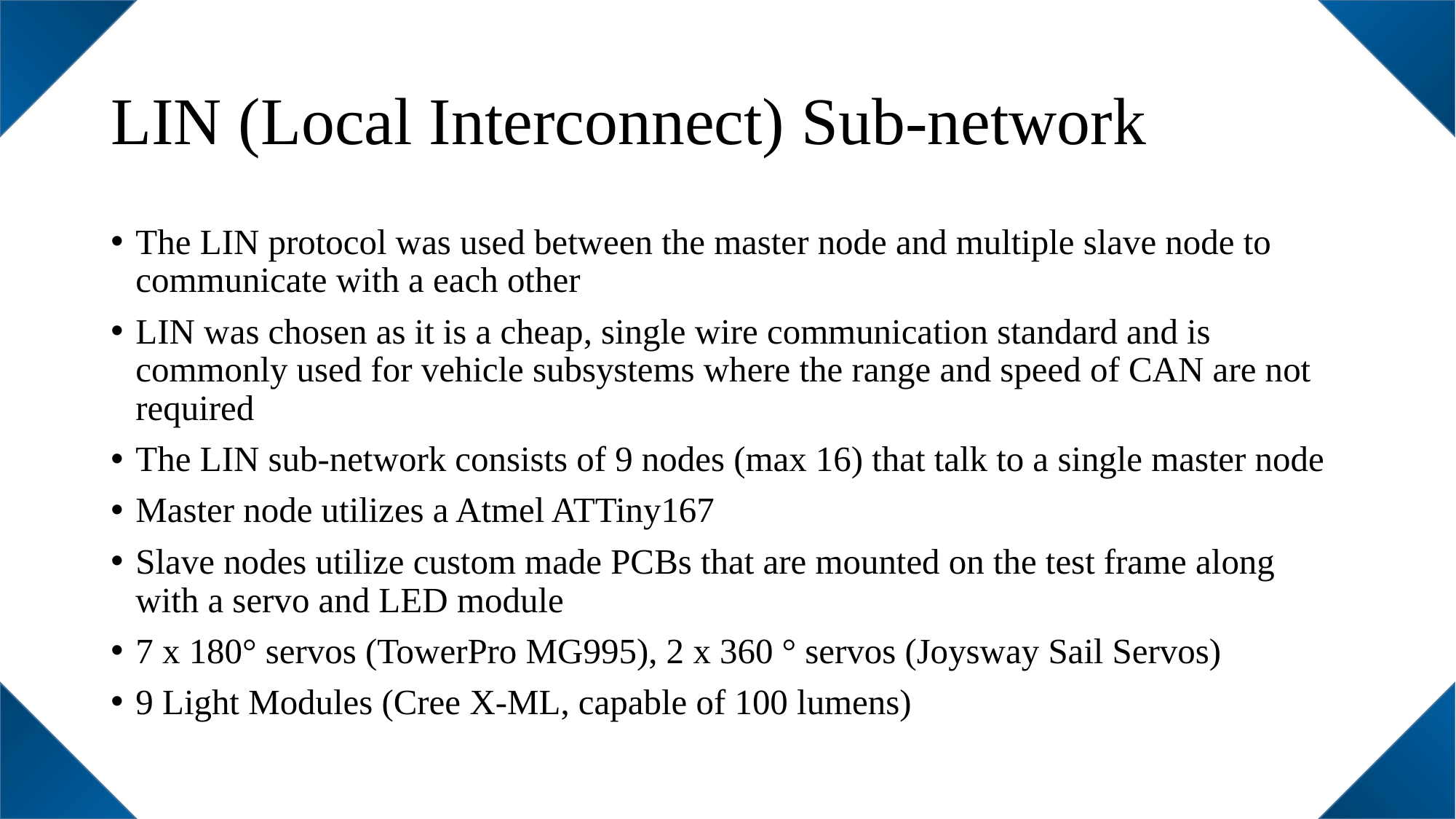

# LIN (Local Interconnect) Sub-network
The LIN protocol was used between the master node and multiple slave node to communicate with a each other
LIN was chosen as it is a cheap, single wire communication standard and is commonly used for vehicle subsystems where the range and speed of CAN are not required
The LIN sub-network consists of 9 nodes (max 16) that talk to a single master node
Master node utilizes a Atmel ATTiny167
Slave nodes utilize custom made PCBs that are mounted on the test frame along with a servo and LED module
7 x 180° servos (TowerPro MG995), 2 x 360 ° servos (Joysway Sail Servos)
9 Light Modules (Cree X-ML, capable of 100 lumens)